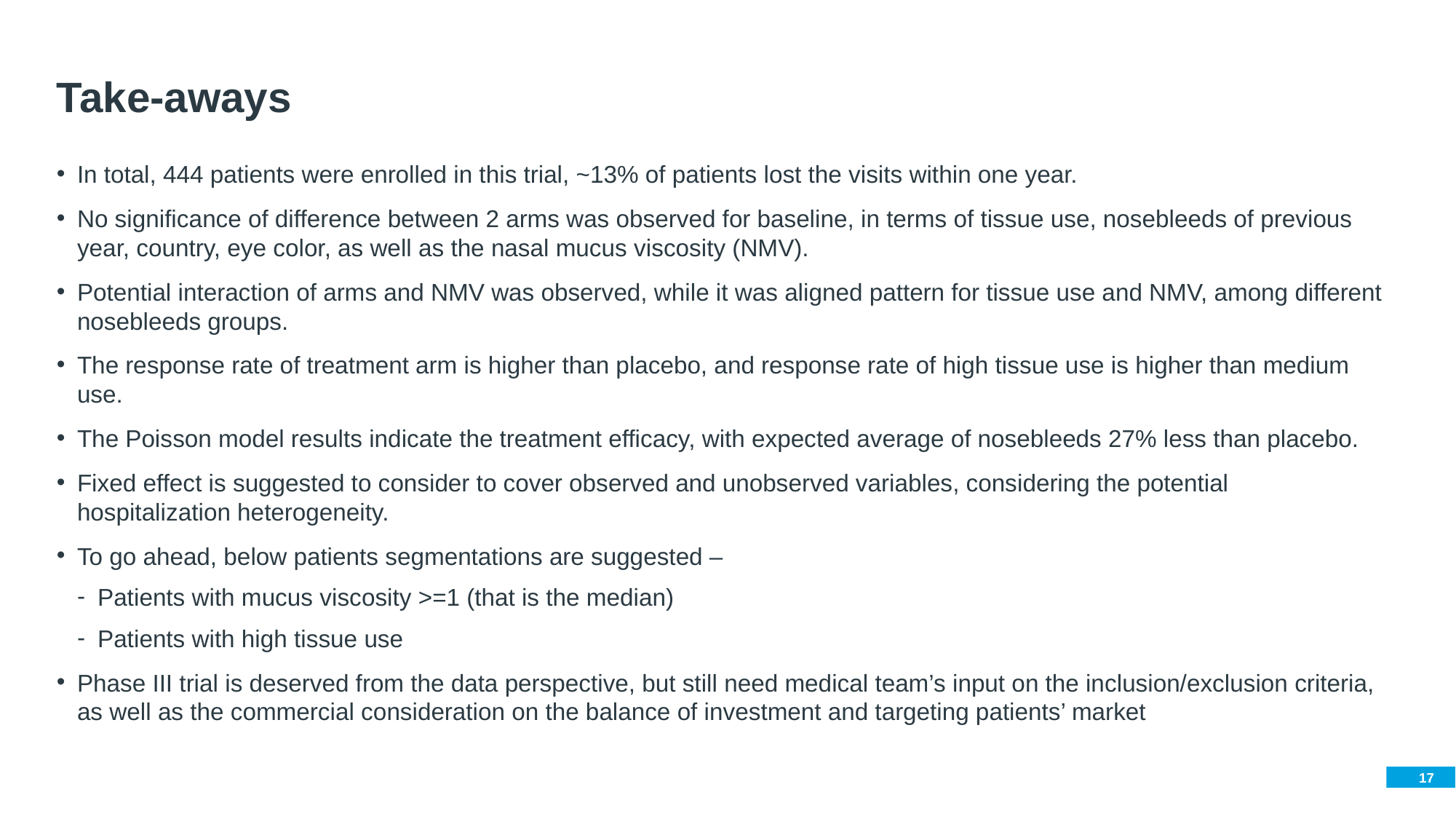

# Take-aways
In total, 444 patients were enrolled in this trial, ~13% of patients lost the visits within one year.
No significance of difference between 2 arms was observed for baseline, in terms of tissue use, nosebleeds of previous year, country, eye color, as well as the nasal mucus viscosity (NMV).
Potential interaction of arms and NMV was observed, while it was aligned pattern for tissue use and NMV, among different nosebleeds groups.
The response rate of treatment arm is higher than placebo, and response rate of high tissue use is higher than medium use.
The Poisson model results indicate the treatment efficacy, with expected average of nosebleeds 27% less than placebo.
Fixed effect is suggested to consider to cover observed and unobserved variables, considering the potential hospitalization heterogeneity.
To go ahead, below patients segmentations are suggested –
Patients with mucus viscosity >=1 (that is the median)
Patients with high tissue use
Phase III trial is deserved from the data perspective, but still need medical team’s input on the inclusion/exclusion criteria, as well as the commercial consideration on the balance of investment and targeting patients’ market